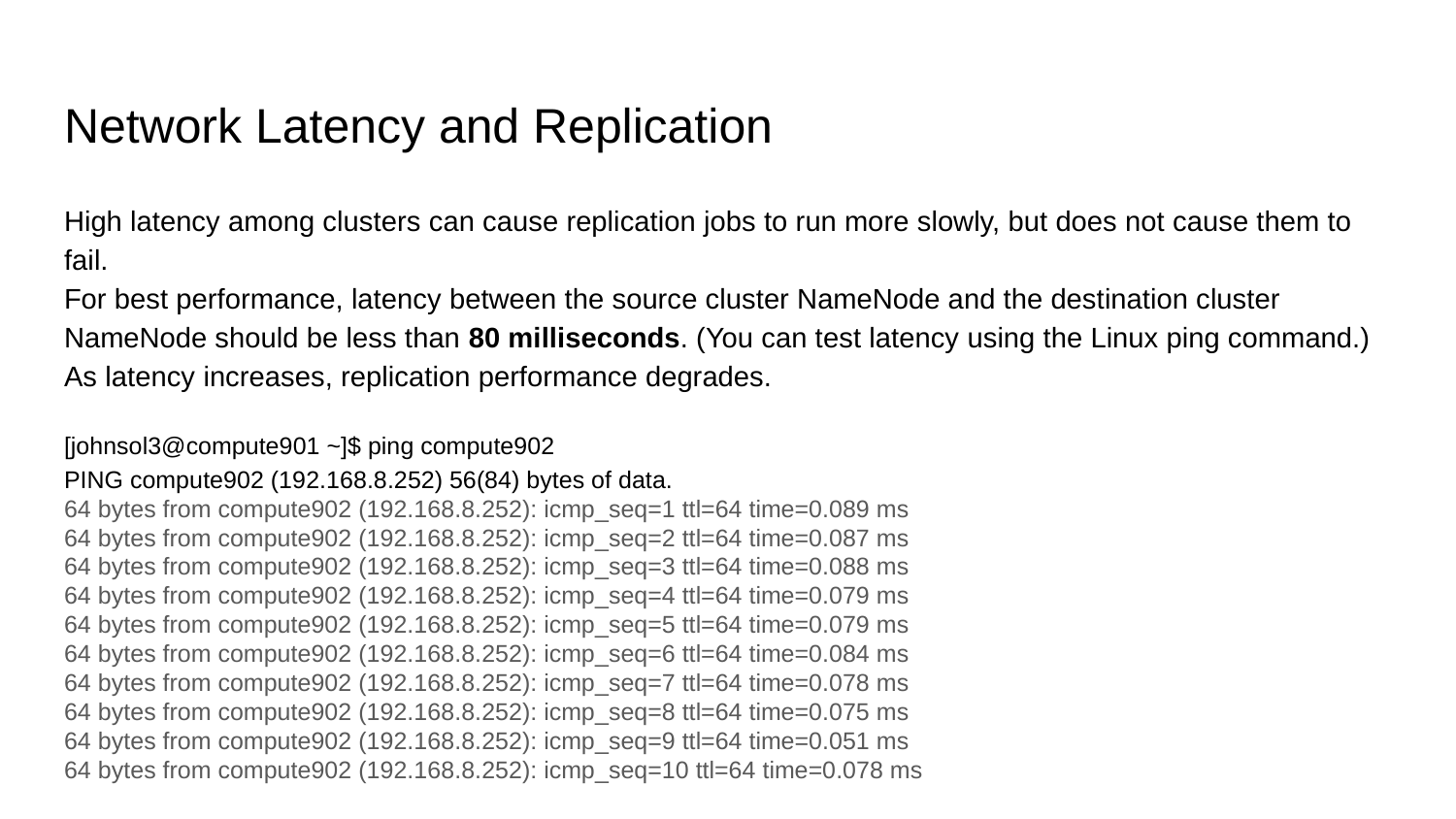

# Network Latency and Replication
High latency among clusters can cause replication jobs to run more slowly, but does not cause them to fail.
For best performance, latency between the source cluster NameNode and the destination cluster NameNode should be less than 80 milliseconds. (You can test latency using the Linux ping command.) As latency increases, replication performance degrades.

[johnsol3@compute901 ~]$ ping compute902
PING compute902 (192.168.8.252) 56(84) bytes of data.
64 bytes from compute902 (192.168.8.252): icmp_seq=1 ttl=64 time=0.089 ms
64 bytes from compute902 (192.168.8.252): icmp_seq=2 ttl=64 time=0.087 ms
64 bytes from compute902 (192.168.8.252): icmp_seq=3 ttl=64 time=0.088 ms
64 bytes from compute902 (192.168.8.252): icmp_seq=4 ttl=64 time=0.079 ms
64 bytes from compute902 (192.168.8.252): icmp_seq=5 ttl=64 time=0.079 ms
64 bytes from compute902 (192.168.8.252): icmp_seq=6 ttl=64 time=0.084 ms
64 bytes from compute902 (192.168.8.252): icmp_seq=7 ttl=64 time=0.078 ms
64 bytes from compute902 (192.168.8.252): icmp_seq=8 ttl=64 time=0.075 ms
64 bytes from compute902 (192.168.8.252): icmp_seq=9 ttl=64 time=0.051 ms
64 bytes from compute902 (192.168.8.252): icmp_seq=10 ttl=64 time=0.078 ms